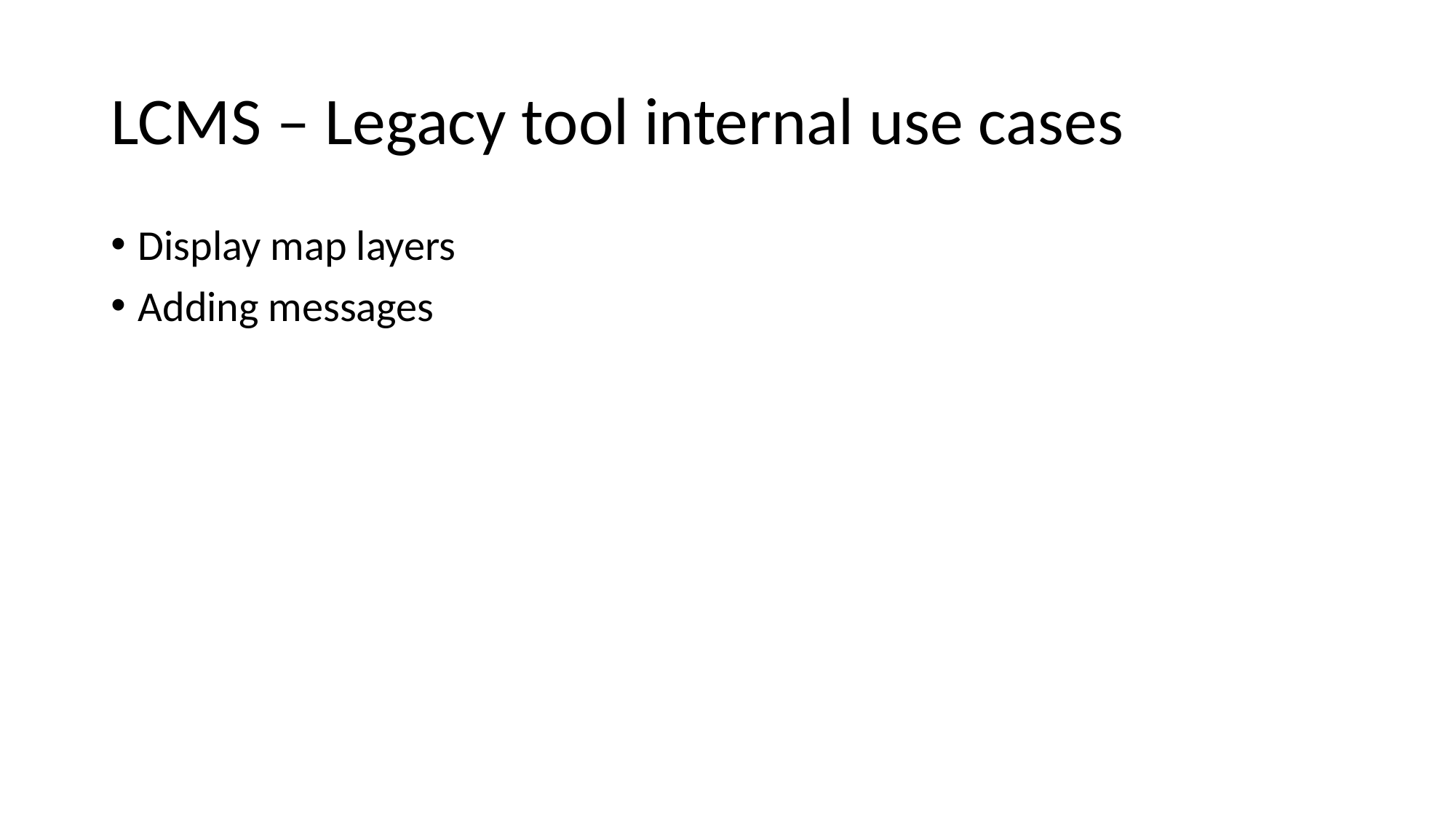

# LCMS – Legacy tool internal use cases
Display map layers
Adding messages